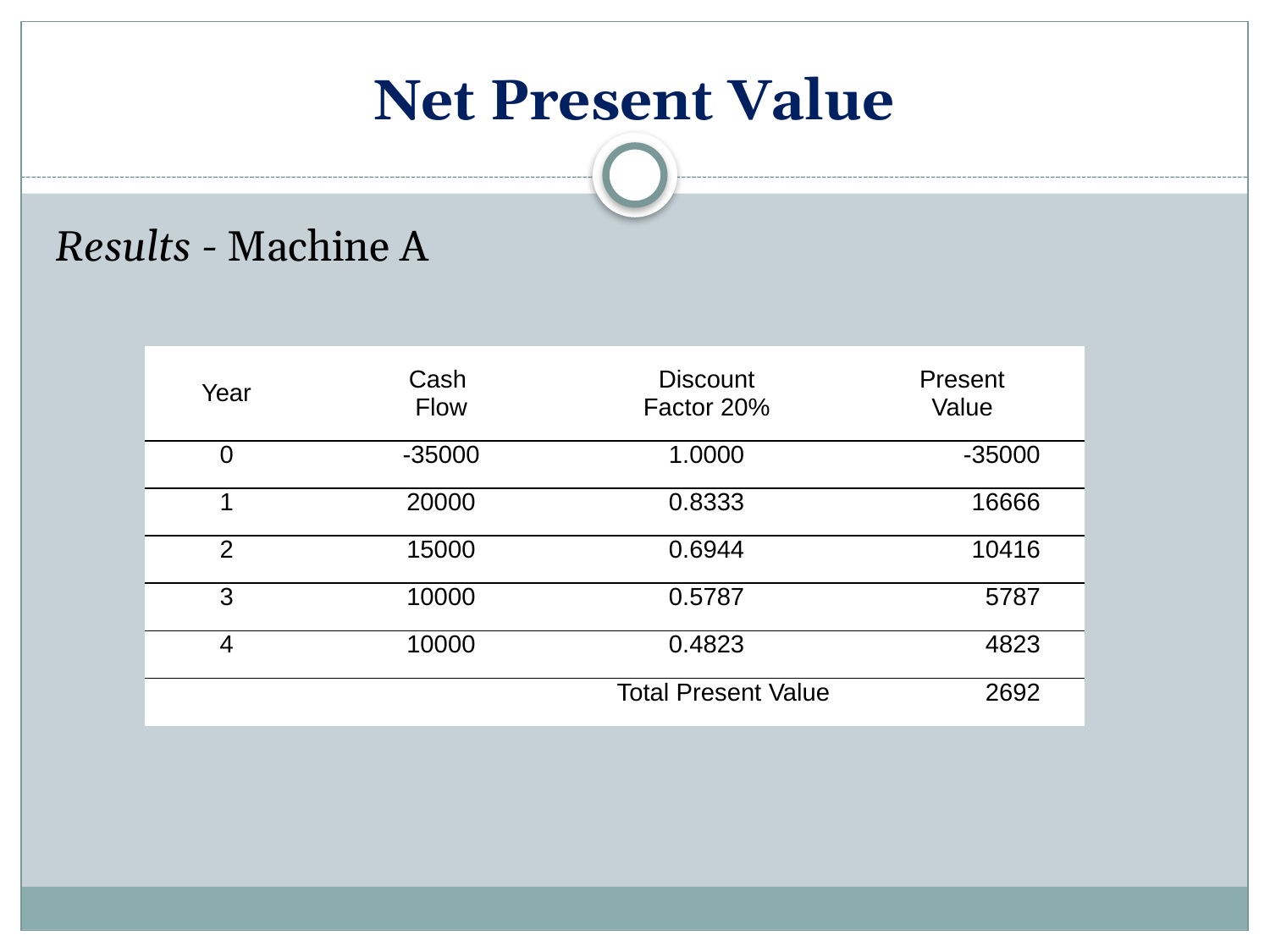

# Net Present Value
Results - Machine A

| Year | Cash Flow | Discount Factor 20% | Present Value |
| --- | --- | --- | --- |
| 0 | -35000 | 1.0000 | -35000 |
| 1 | 20000 | 0.8333 | 16666 |
| 2 | 15000 | 0.6944 | 10416 |
| 3 | 10000 | 0.5787 | 5787 |
| 4 | 10000 | 0.4823 | 4823 |
| Total Present Value |  |  | 2692 |